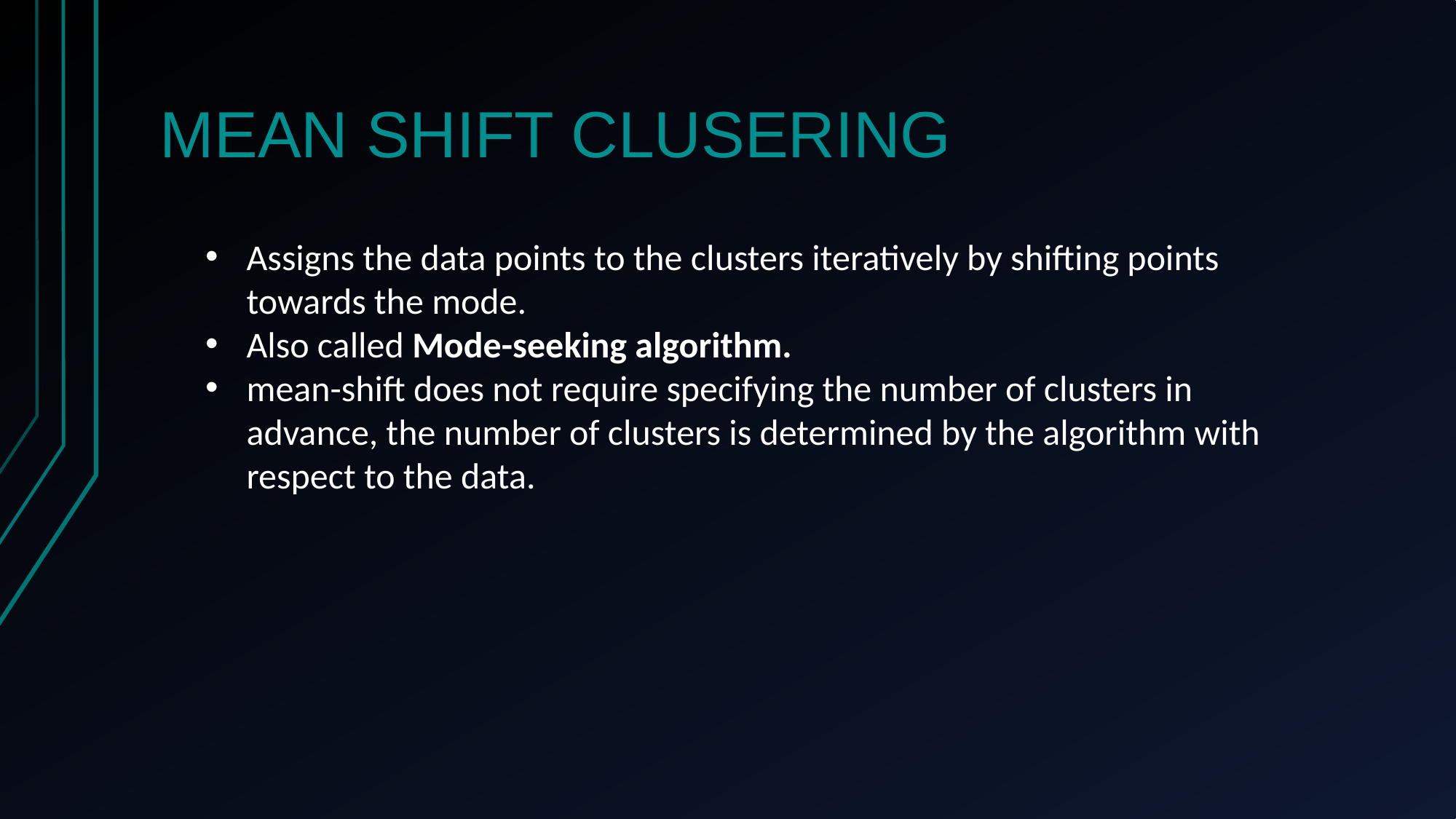

# MEAN SHIFT CLUSERING
Assigns the data points to the clusters iteratively by shifting points towards the mode.
Also called Mode-seeking algorithm.
mean-shift does not require specifying the number of clusters in advance, the number of clusters is determined by the algorithm with respect to the data.